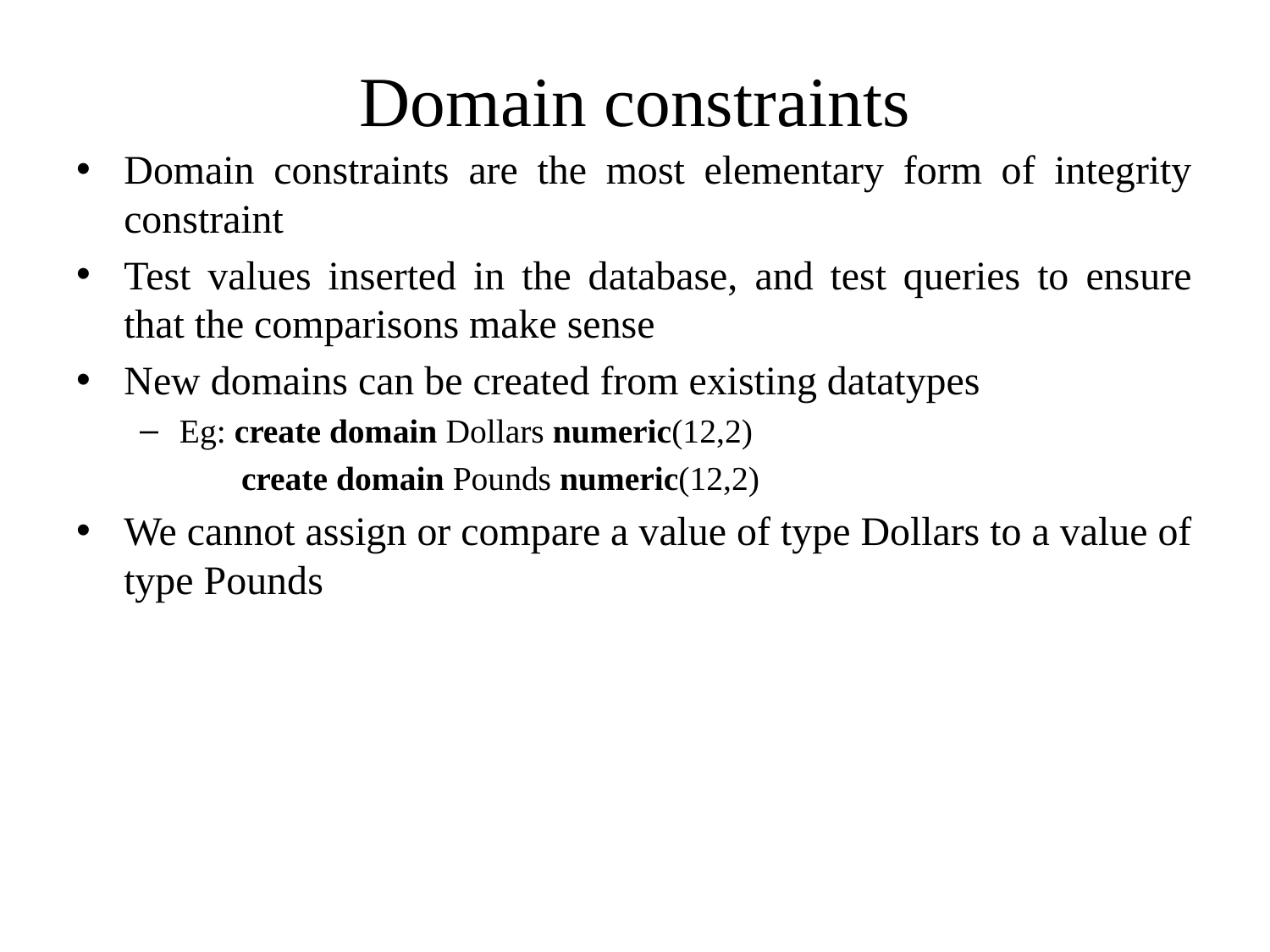

# Domain constraints
Domain constraints are the most elementary form of integrity constraint
Test values inserted in the database, and test queries to ensure that the comparisons make sense
New domains can be created from existing datatypes
Eg: create domain Dollars numeric(12,2)
            create domain Pounds numeric(12,2)
We cannot assign or compare a value of type Dollars to a value of type Pounds